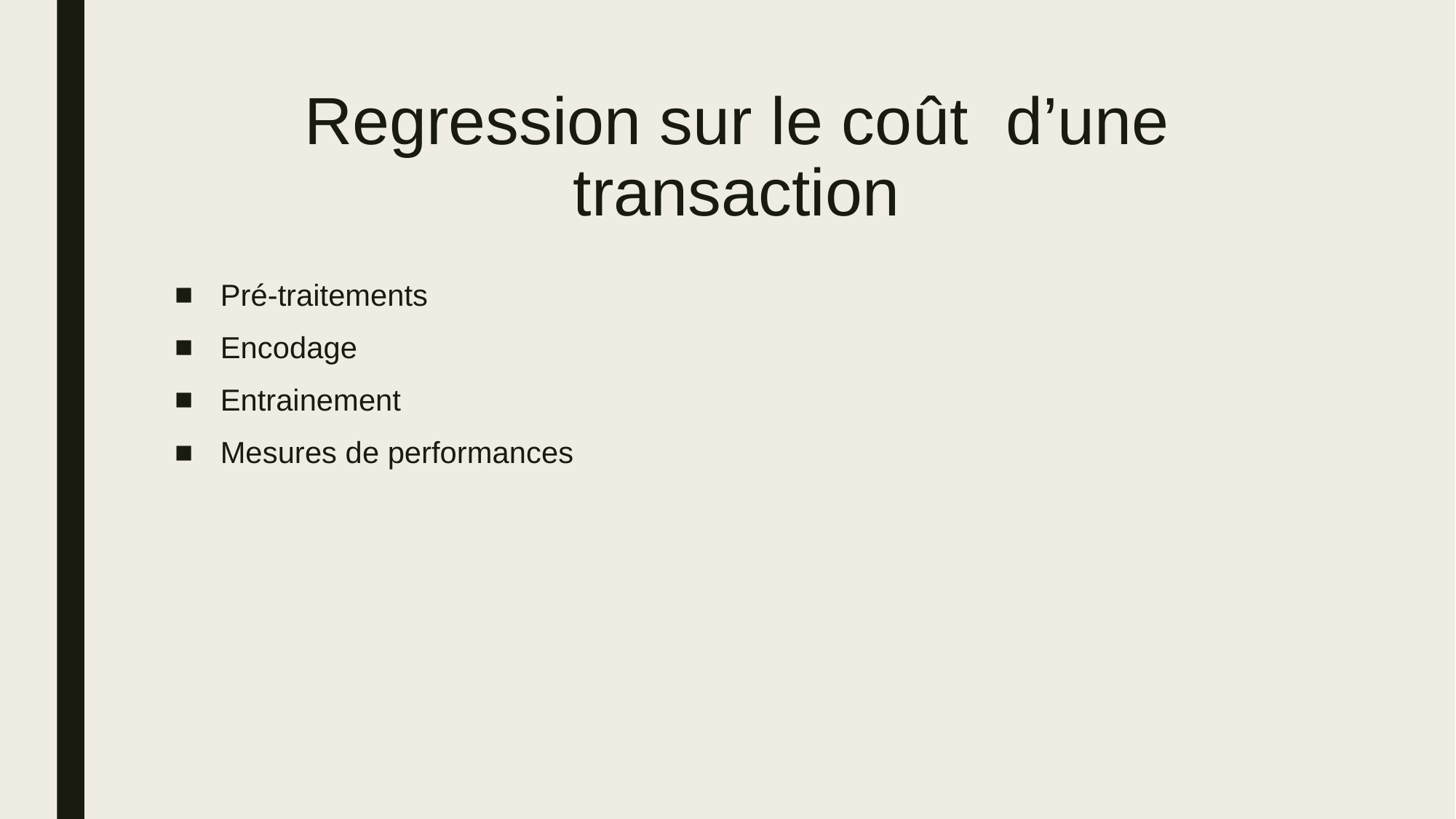

# Regression sur le coût  d’une transaction
Pré-traitements
Encodage
Entrainement
Mesures de performances